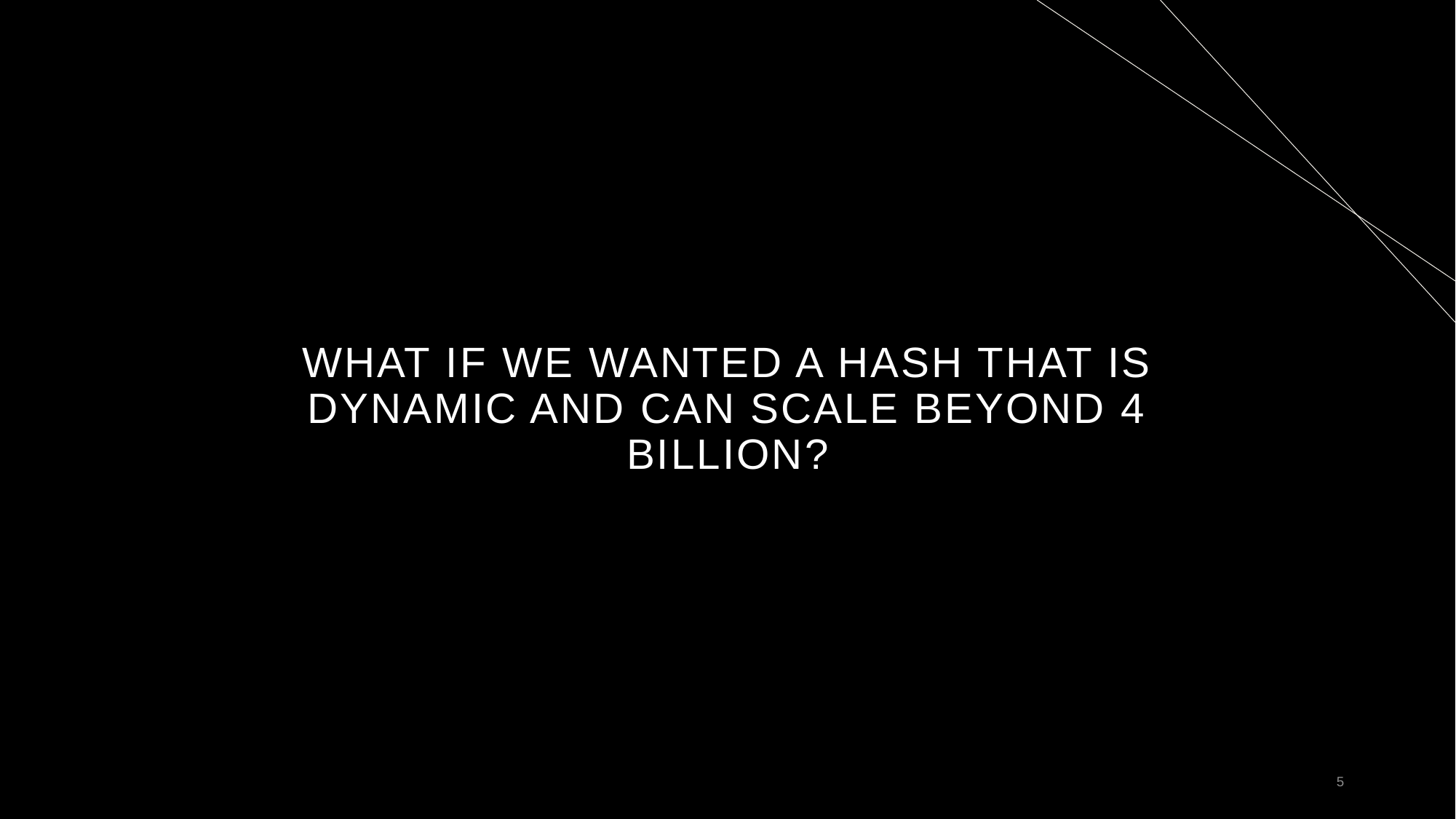

# What IF We wanted a hash THAT is Dynamic AND CAN SCALE BEYOND 4 Billion?
5